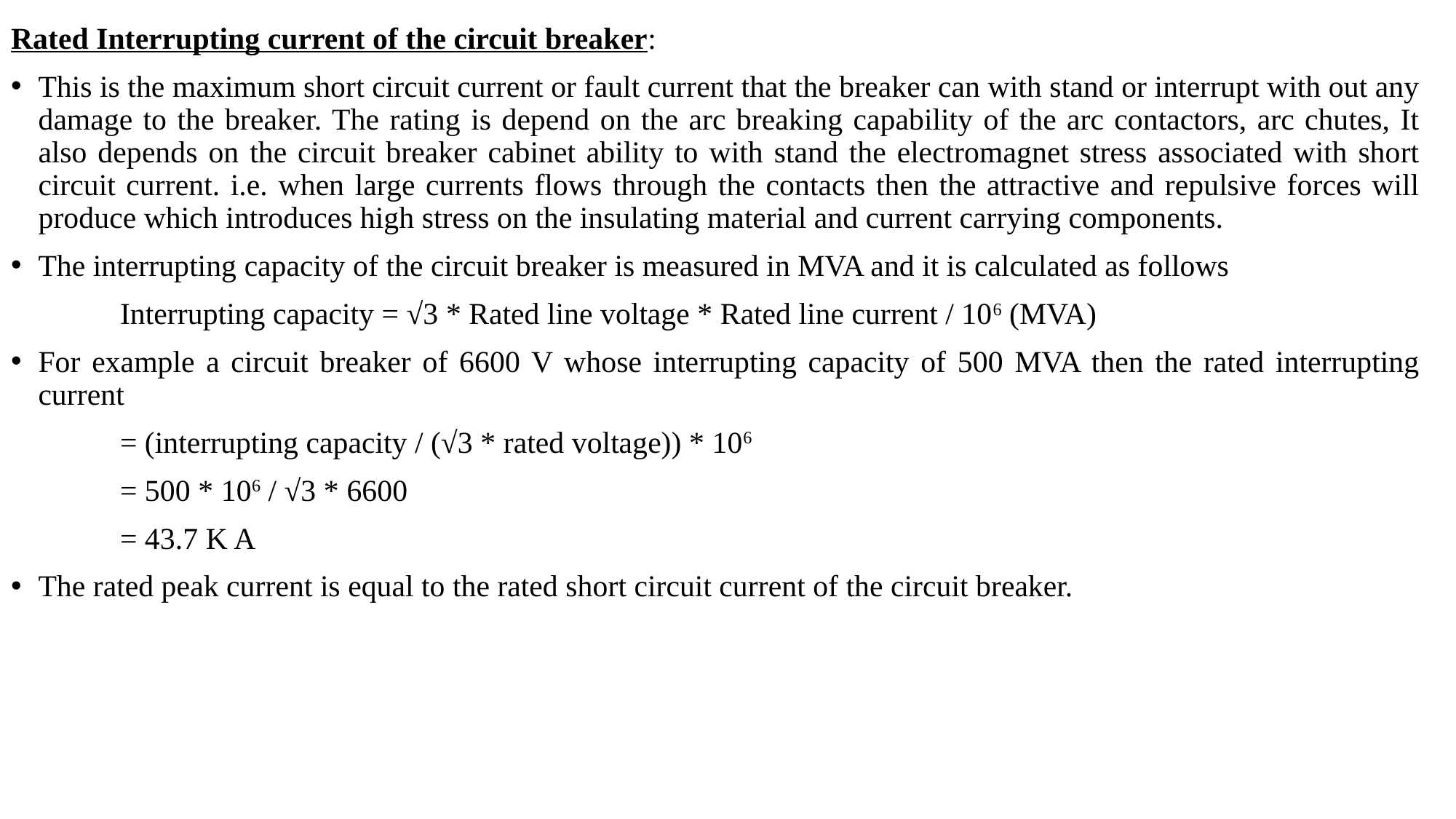

Rated Interrupting current of the circuit breaker:
This is the maximum short circuit current or fault current that the breaker can with stand or interrupt with out any damage to the breaker. The rating is depend on the arc breaking capability of the arc contactors, arc chutes, It also depends on the circuit breaker cabinet ability to with stand the electromagnet stress associated with short circuit current. i.e. when large currents flows through the contacts then the attractive and repulsive forces will produce which introduces high stress on the insulating material and current carrying components.
The interrupting capacity of the circuit breaker is measured in MVA and it is calculated as follows
	Interrupting capacity = √3 * Rated line voltage * Rated line current / 106 (MVA)
For example a circuit breaker of 6600 V whose interrupting capacity of 500 MVA then the rated interrupting current
	= (interrupting capacity / (√3 * rated voltage)) * 106
	= 500 * 106 / √3 * 6600
	= 43.7 K A
The rated peak current is equal to the rated short circuit current of the circuit breaker.

#